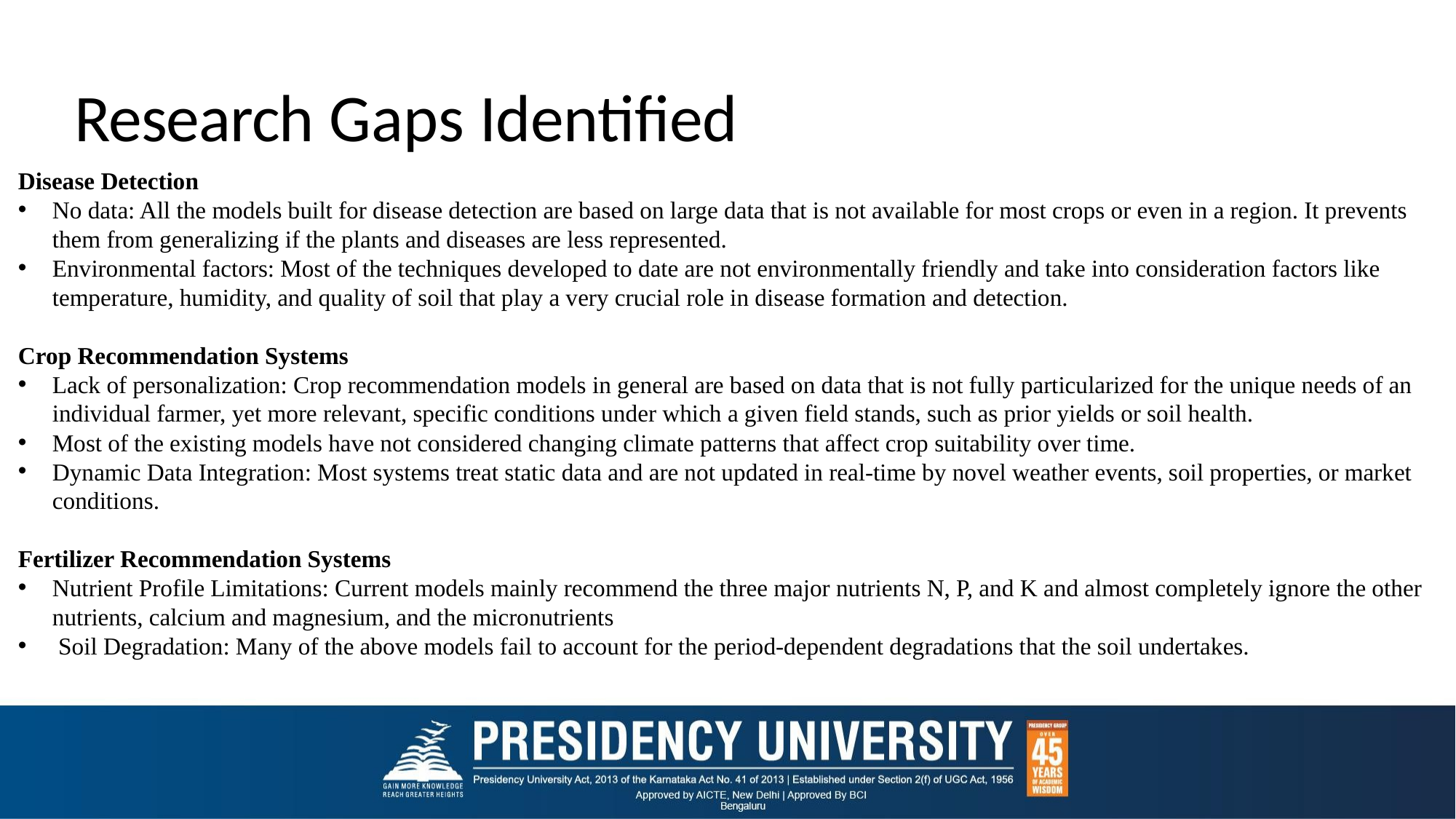

# Research Gaps Identified

Disease Detection
No data: All the models built for disease detection are based on large data that is not available for most crops or even in a region. It prevents them from generalizing if the plants and diseases are less represented.
Environmental factors: Most of the techniques developed to date are not environmentally friendly and take into consideration factors like temperature, humidity, and quality of soil that play a very crucial role in disease formation and detection.

Crop Recommendation Systems
Lack of personalization: Crop recommendation models in general are based on data that is not fully particularized for the unique needs of an individual farmer, yet more relevant, specific conditions under which a given field stands, such as prior yields or soil health.
Most of the existing models have not considered changing climate patterns that affect crop suitability over time.
Dynamic Data Integration: Most systems treat static data and are not updated in real-time by novel weather events, soil properties, or market conditions.

Fertilizer Recommendation Systems
Nutrient Profile Limitations: Current models mainly recommend the three major nutrients N, P, and K and almost completely ignore the other nutrients, calcium and magnesium, and the micronutrients
 Soil Degradation: Many of the above models fail to account for the period-dependent degradations that the soil undertakes.